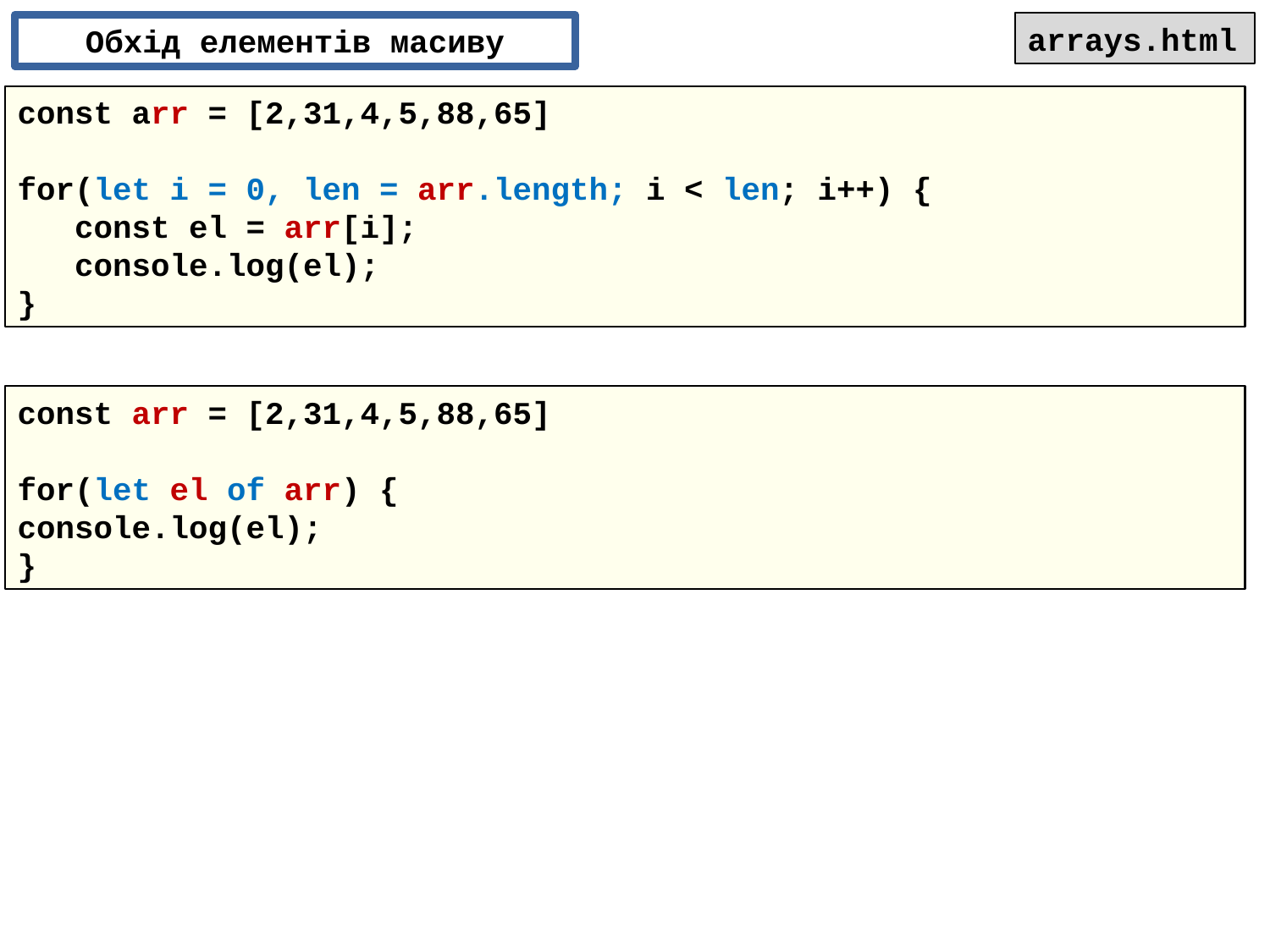

arrays.html
Обхід елементів масиву
const arr = [2,31,4,5,88,65]

for(let i = 0, len = arr.length; i < len; i++) {
   const el = arr[i];
   console.log(el);
}
const arr = [2,31,4,5,88,65]

for(let el of arr) {
console.log(el);
}